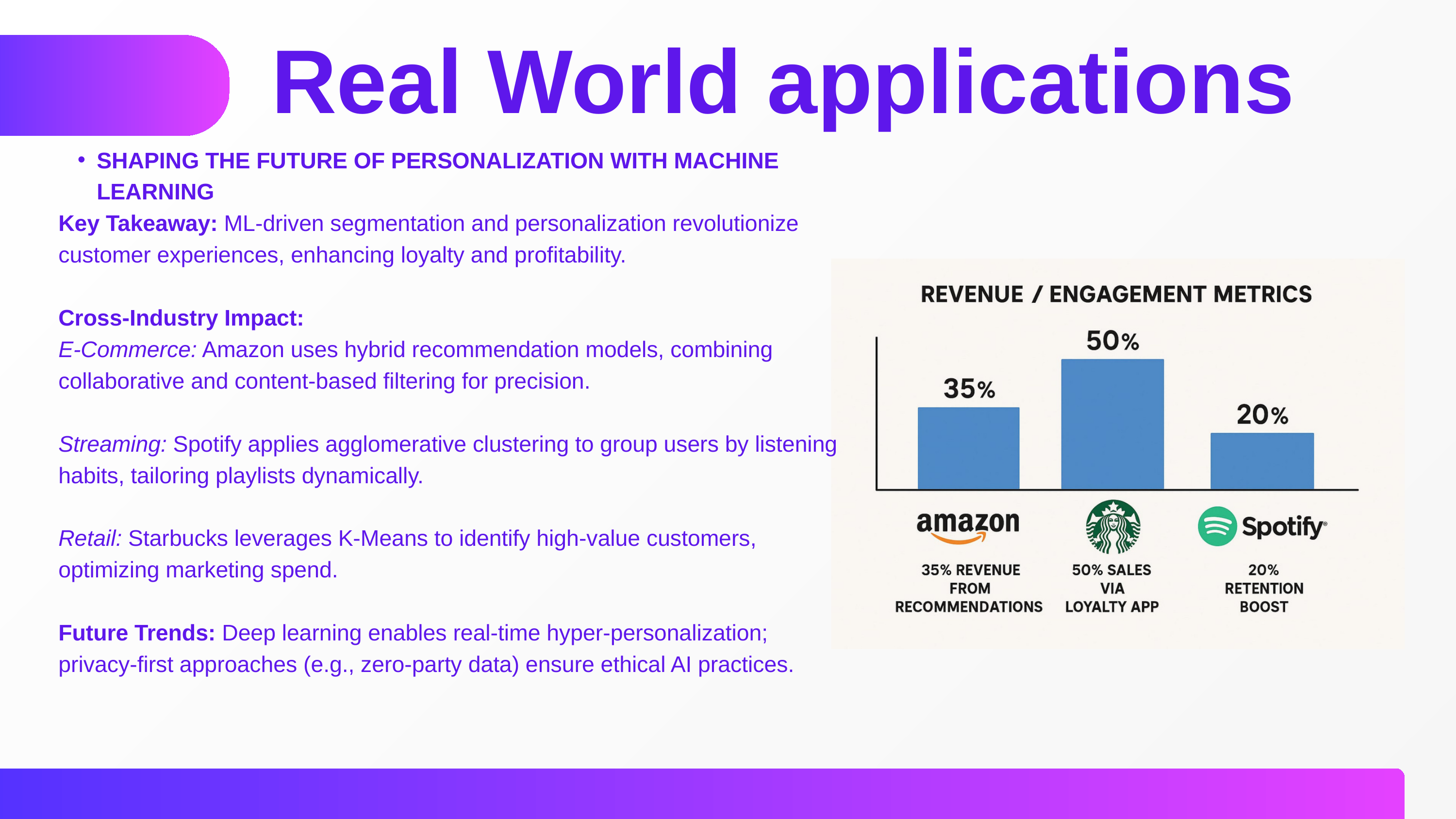

Real World applications

SHAPING THE FUTURE OF PERSONALIZATION WITH MACHINE LEARNING
Key Takeaway: ML-driven segmentation and personalization revolutionize customer experiences, enhancing loyalty and profitability.

Cross-Industry Impact:
E-Commerce: Amazon uses hybrid recommendation models, combining collaborative and content-based filtering for precision.

Streaming: Spotify applies agglomerative clustering to group users by listening habits, tailoring playlists dynamically.

Retail: Starbucks leverages K-Means to identify high-value customers, optimizing marketing spend.

Future Trends: Deep learning enables real-time hyper-personalization; privacy-first approaches (e.g., zero-party data) ensure ethical AI practices.